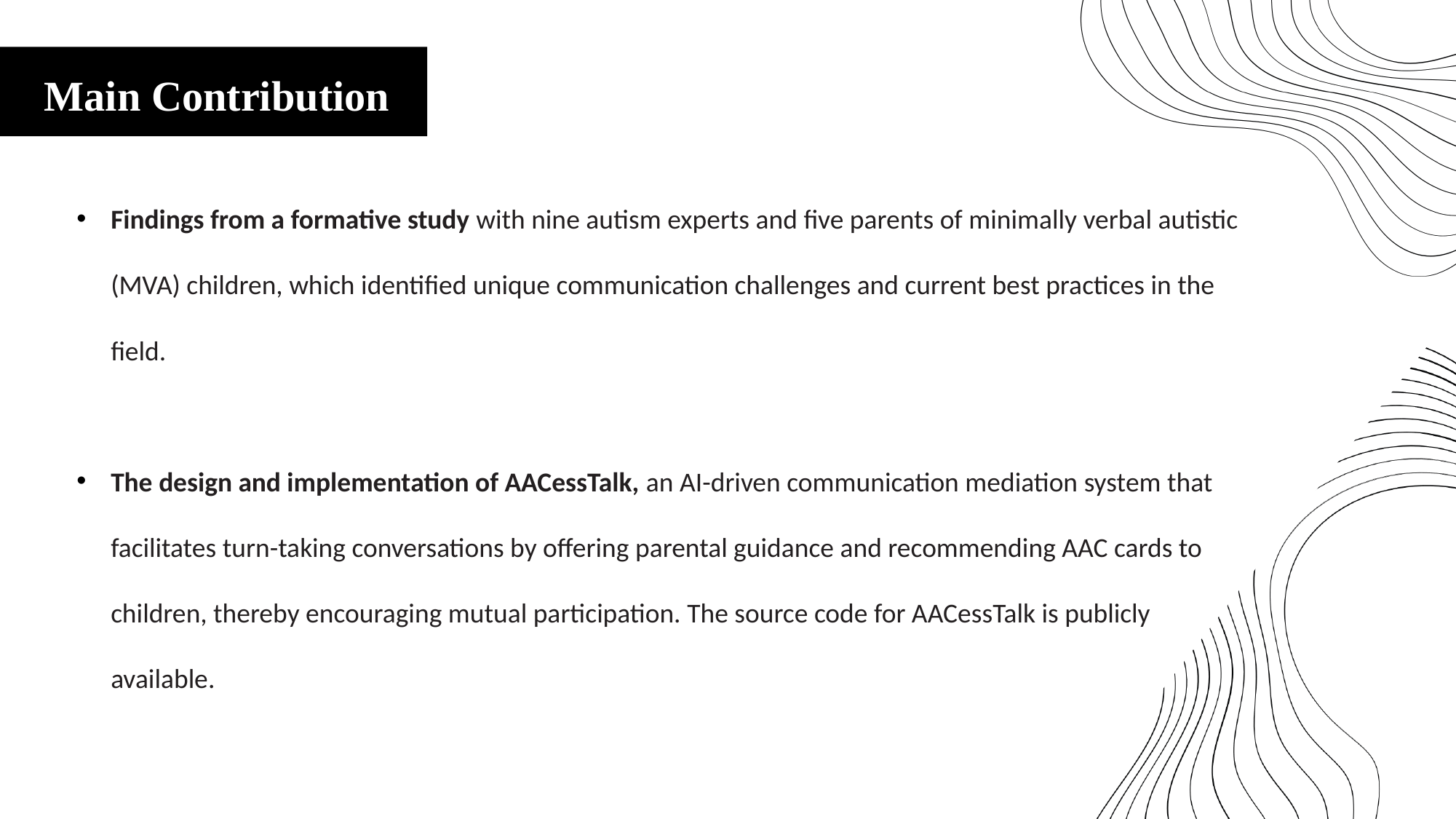

Main Contribution
Findings from a formative study with nine autism experts and five parents of minimally verbal autistic (MVA) children, which identified unique communication challenges and current best practices in the field.

The design and implementation of AACessTalk, an AI-driven communication mediation system that facilitates turn-taking conversations by offering parental guidance and recommending AAC cards to children, thereby encouraging mutual participation. The source code for AACessTalk is publicly available.